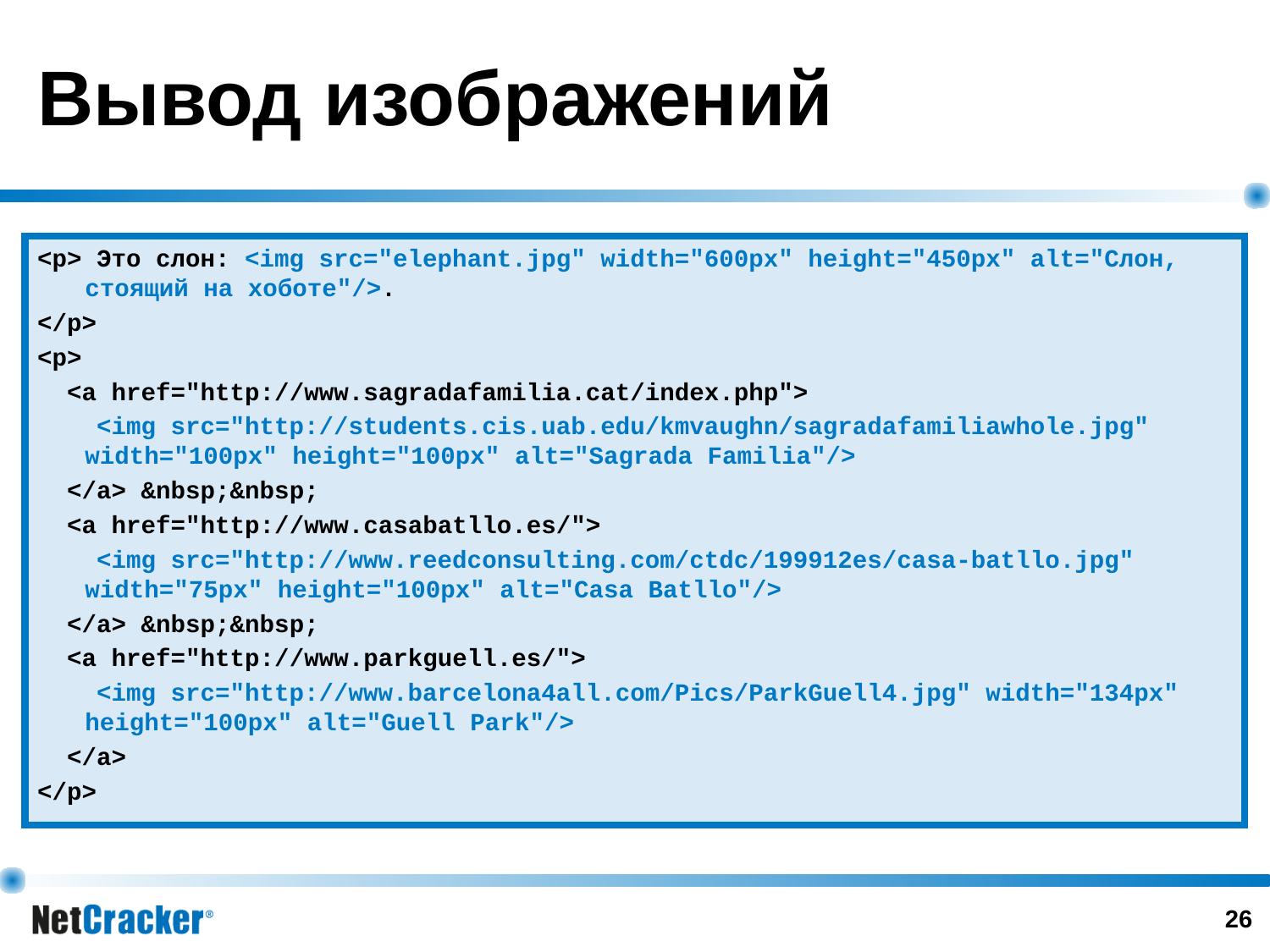

# Вывод изображений
<p> Это слон: <img src="elephant.jpg" width="600px" height="450px" alt="Слон, стоящий на хоботе"/>.
</p>
<p>
  <a href="http://www.sagradafamilia.cat/index.php">
    <img src="http://students.cis.uab.edu/kmvaughn/sagradafamiliawhole.jpg" width="100px" height="100px" alt="Sagrada Familia"/>
  </a> &nbsp;&nbsp;
  <a href="http://www.casabatllo.es/">
    <img src="http://www.reedconsulting.com/ctdc/199912es/casa-batllo.jpg" width="75px" height="100px" alt="Casa Batllo"/>
  </a> &nbsp;&nbsp;
  <a href="http://www.parkguell.es/">
    <img src="http://www.barcelona4all.com/Pics/ParkGuell4.jpg" width="134px" height="100px" alt="Guell Park"/>
  </a>
</p>
26